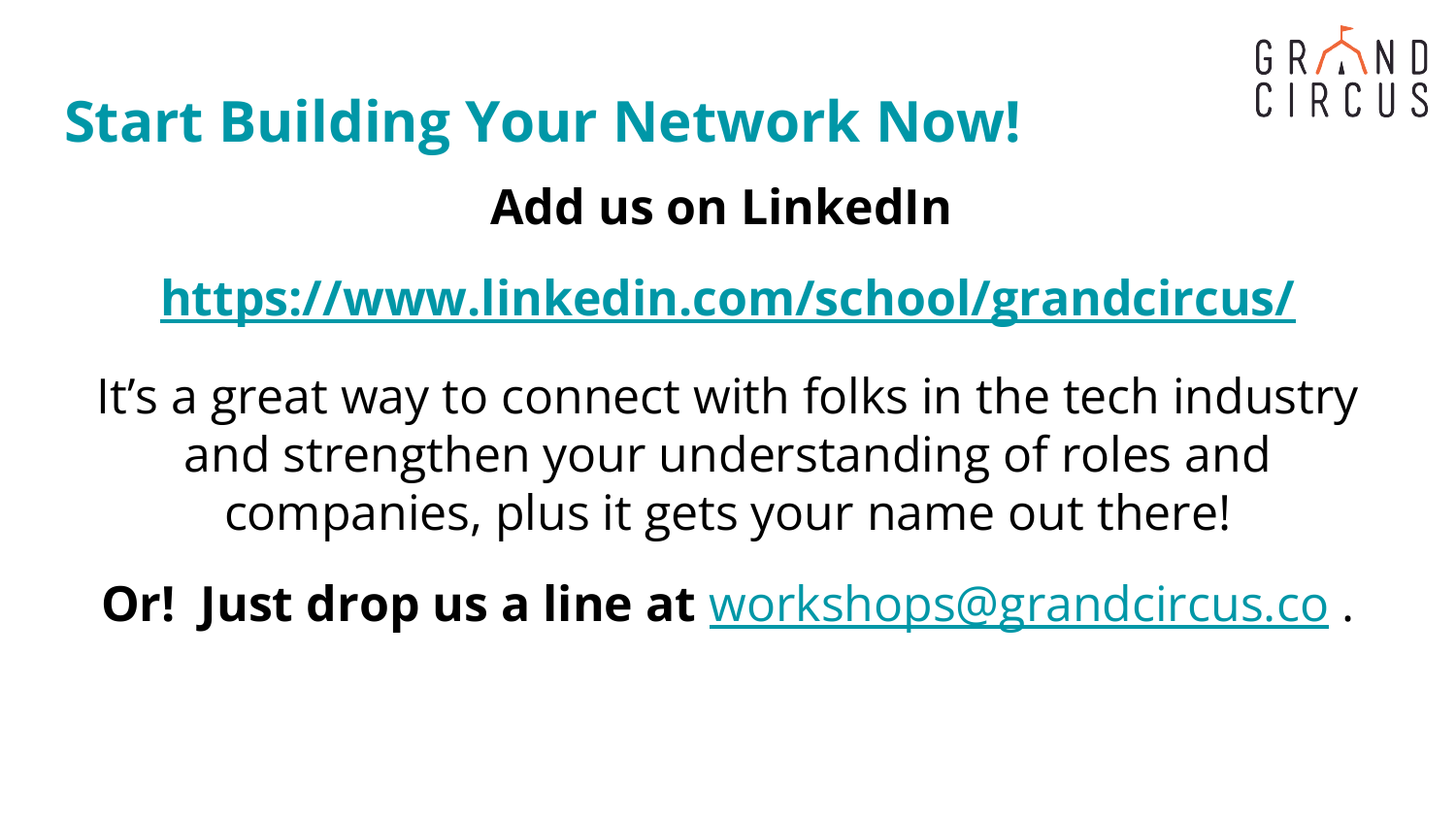

# Start Building Your Network Now!
Add us on LinkedIn
https://www.linkedin.com/school/grandcircus/
It’s a great way to connect with folks in the tech industry and strengthen your understanding of roles and companies, plus it gets your name out there!
Or!  Just drop us a line at workshops@grandcircus.co .